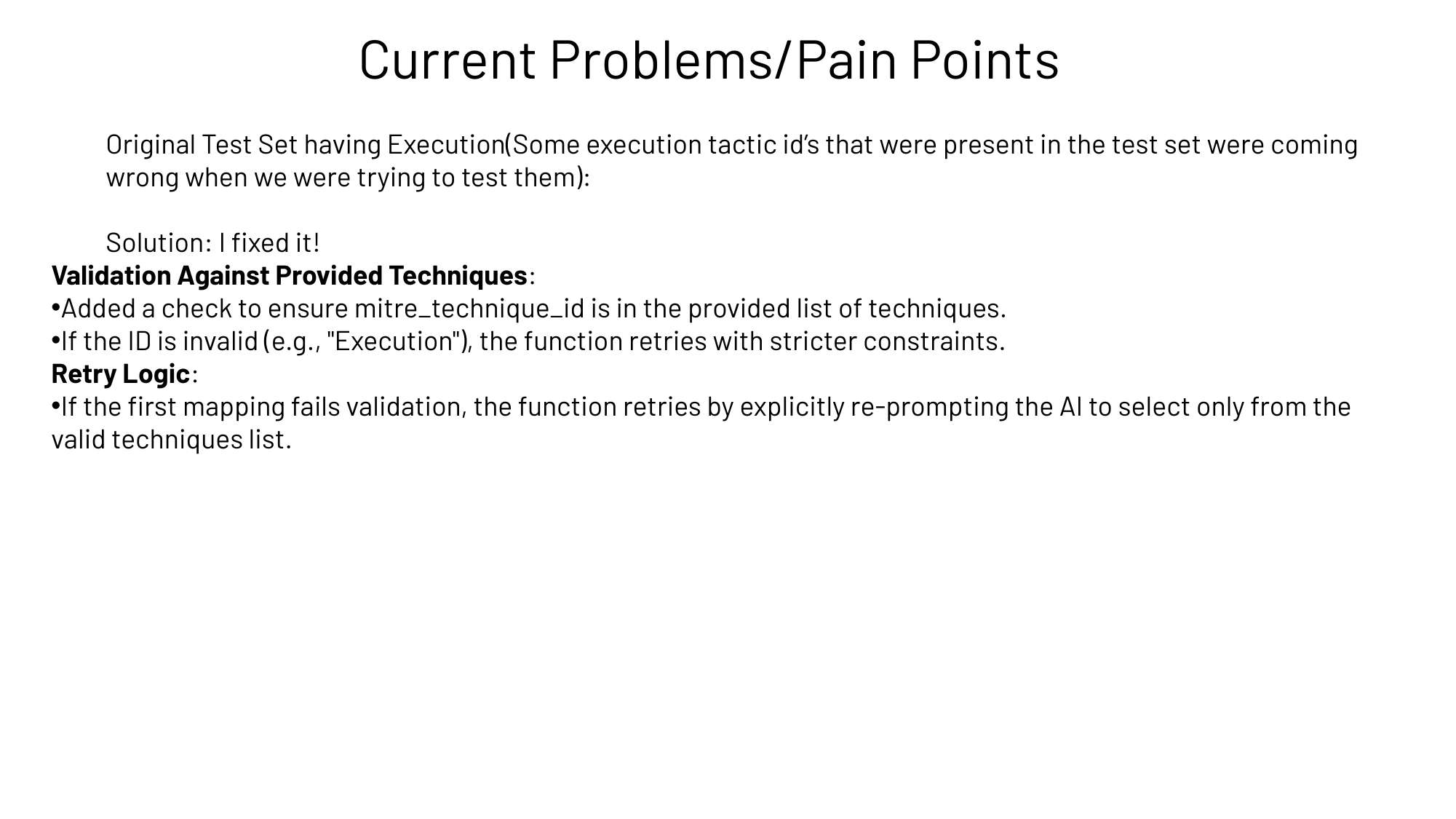

Current Problems/Pain Points
Original Test Set having Execution(Some execution tactic id’s that were present in the test set were coming wrong when we were trying to test them):

Solution: I fixed it!
Validation Against Provided Techniques:
Added a check to ensure mitre_technique_id is in the provided list of techniques.
If the ID is invalid (e.g., "Execution"), the function retries with stricter constraints.
Retry Logic:
If the first mapping fails validation, the function retries by explicitly re-prompting the AI to select only from the valid techniques list.